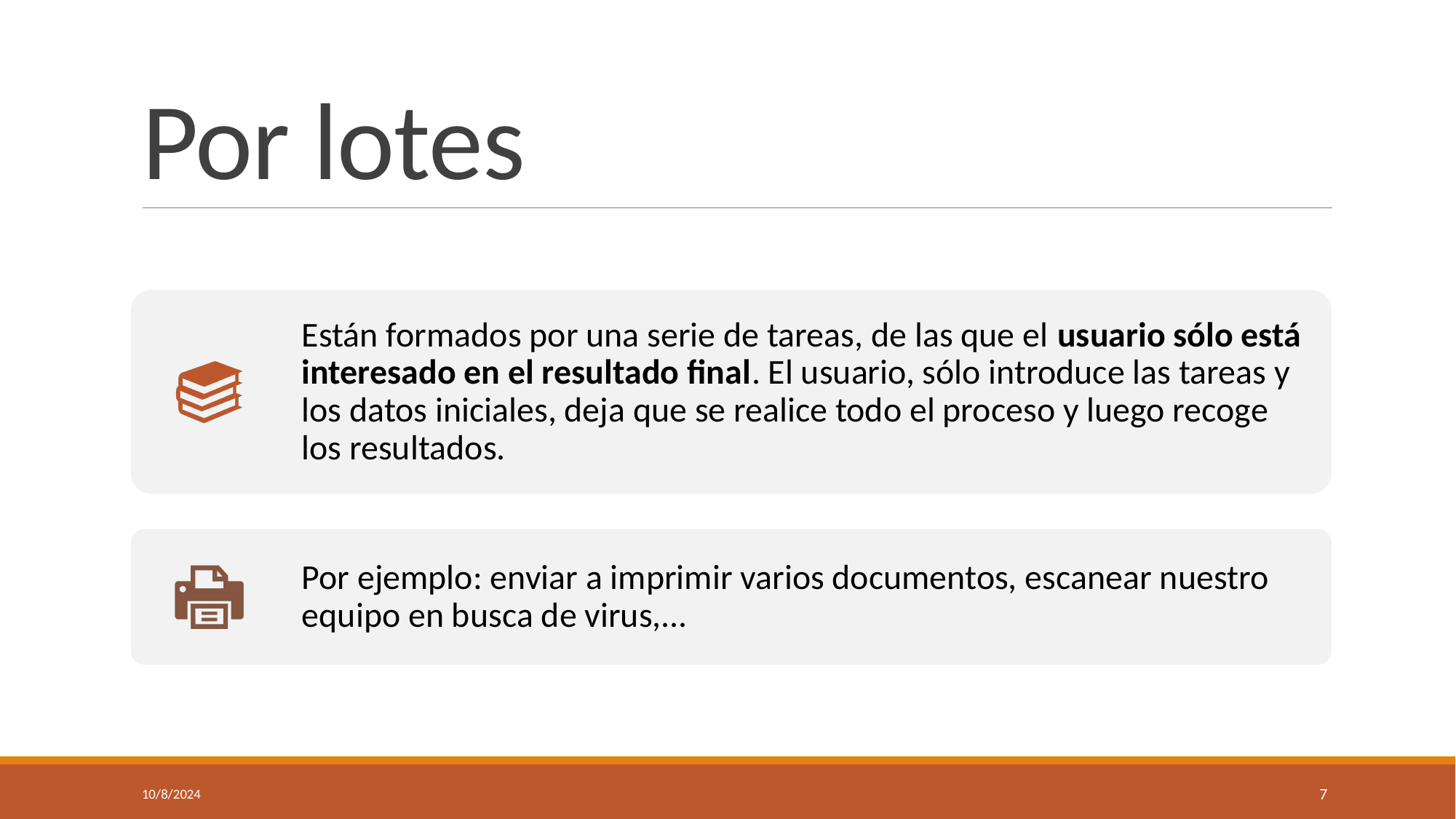

# Por lotes
Están formados por una serie de tareas, de las que el usuario sólo está interesado en el resultado final. El usuario, sólo introduce las tareas y los datos iniciales, deja que se realice todo el proceso y luego recoge los resultados.
Por ejemplo: enviar a imprimir varios documentos, escanear nuestro equipo en busca de virus,...
10/8/2024

7